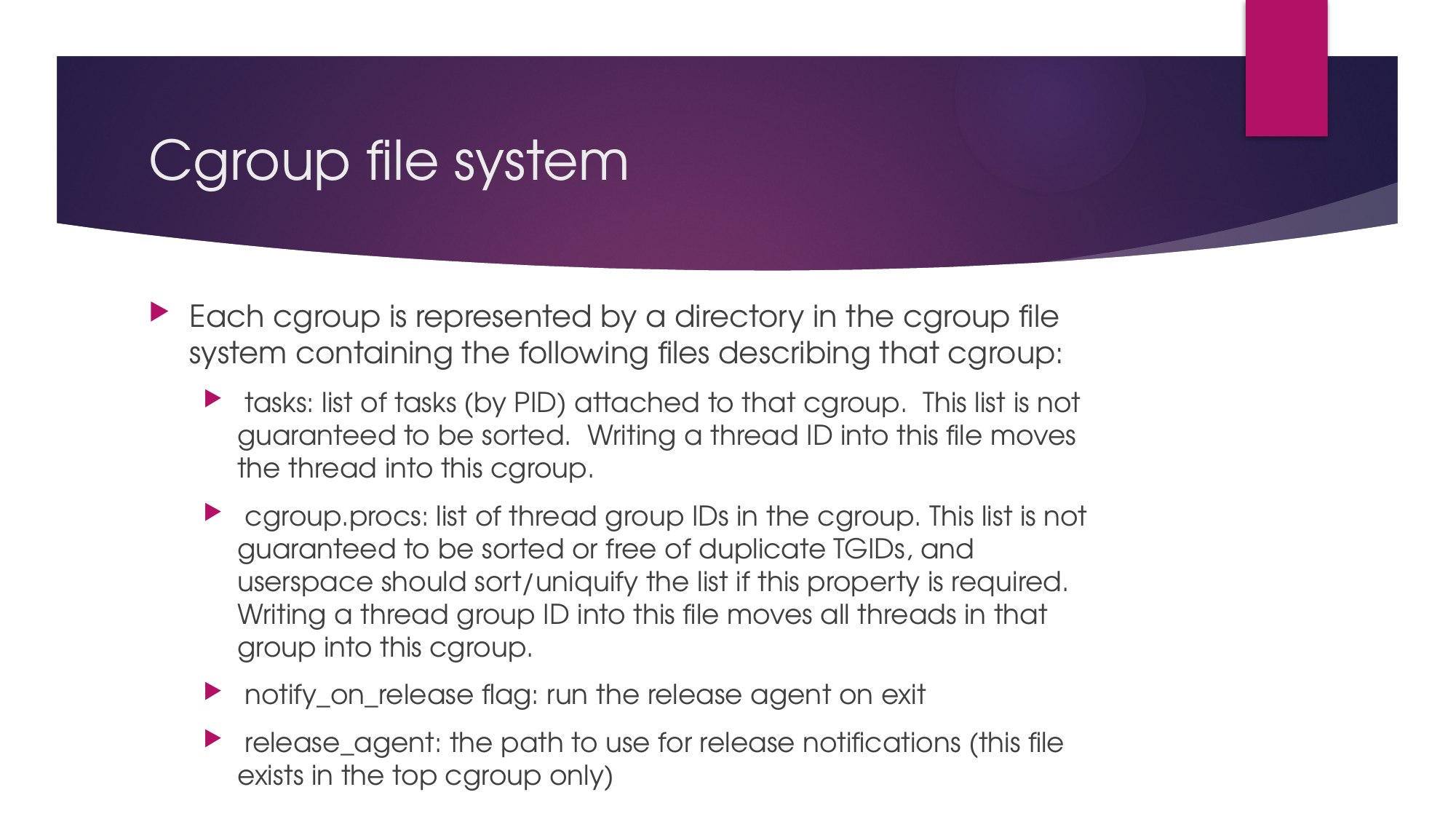

# Cgroup file system
Each cgroup is represented by a directory in the cgroup file system containing the following files describing that cgroup:
 tasks: list of tasks (by PID) attached to that cgroup.  This list is not guaranteed to be sorted.  Writing a thread ID into this file moves the thread into this cgroup.
 cgroup.procs: list of thread group IDs in the cgroup. This list is not guaranteed to be sorted or free of duplicate TGIDs, and userspace should sort/uniquify the list if this property is required. Writing a thread group ID into this file moves all threads in that group into this cgroup.
 notify_on_release flag: run the release agent on exit
 release_agent: the path to use for release notifications (this file exists in the top cgroup only)